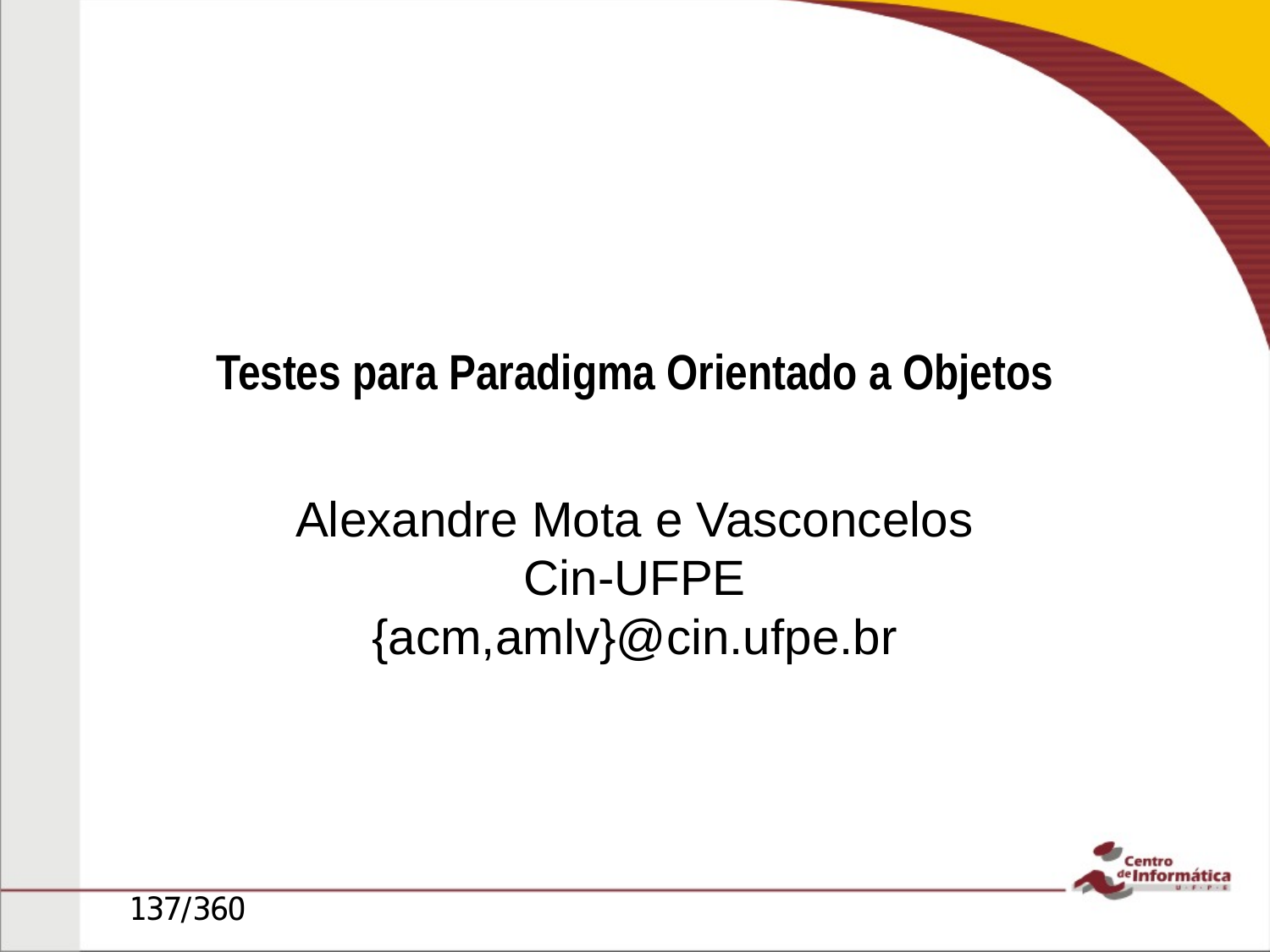

Testes para Paradigma Orientado a Objetos
Alexandre Mota e Vasconcelos
Cin-UFPE
{acm,amlv}@cin.ufpe.br
137/360